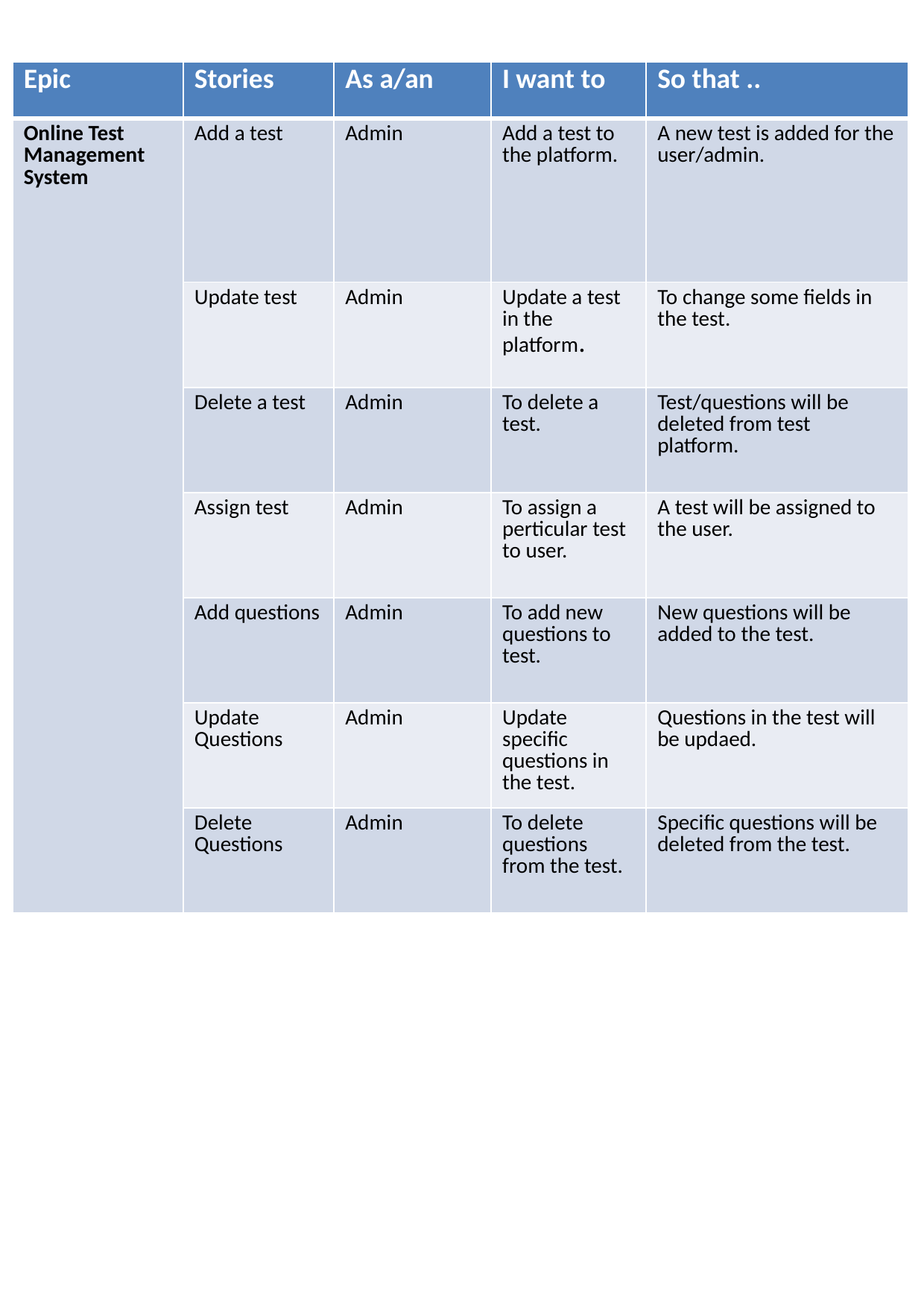

| Epic | Stories | As a/an | I want to | So that .. |
| --- | --- | --- | --- | --- |
| Online Test Management System | Add a test | Admin | Add a test to the platform. | A new test is added for the user/admin. |
|  | Update test | Admin | Update a test in the platform. | To change some fields in the test. |
|  | Delete a test | Admin | To delete a test. | Test/questions will be deleted from test platform. |
|  | Assign test | Admin | To assign a perticular test to user. | A test will be assigned to the user. |
|  | Add questions | Admin | To add new questions to test. | New questions will be added to the test. |
|  | Update Questions | Admin | Update specific questions in the test. | Questions in the test will be updaed. |
|  | Delete Questions | Admin | To delete questions from the test. | Specific questions will be deleted from the test. |